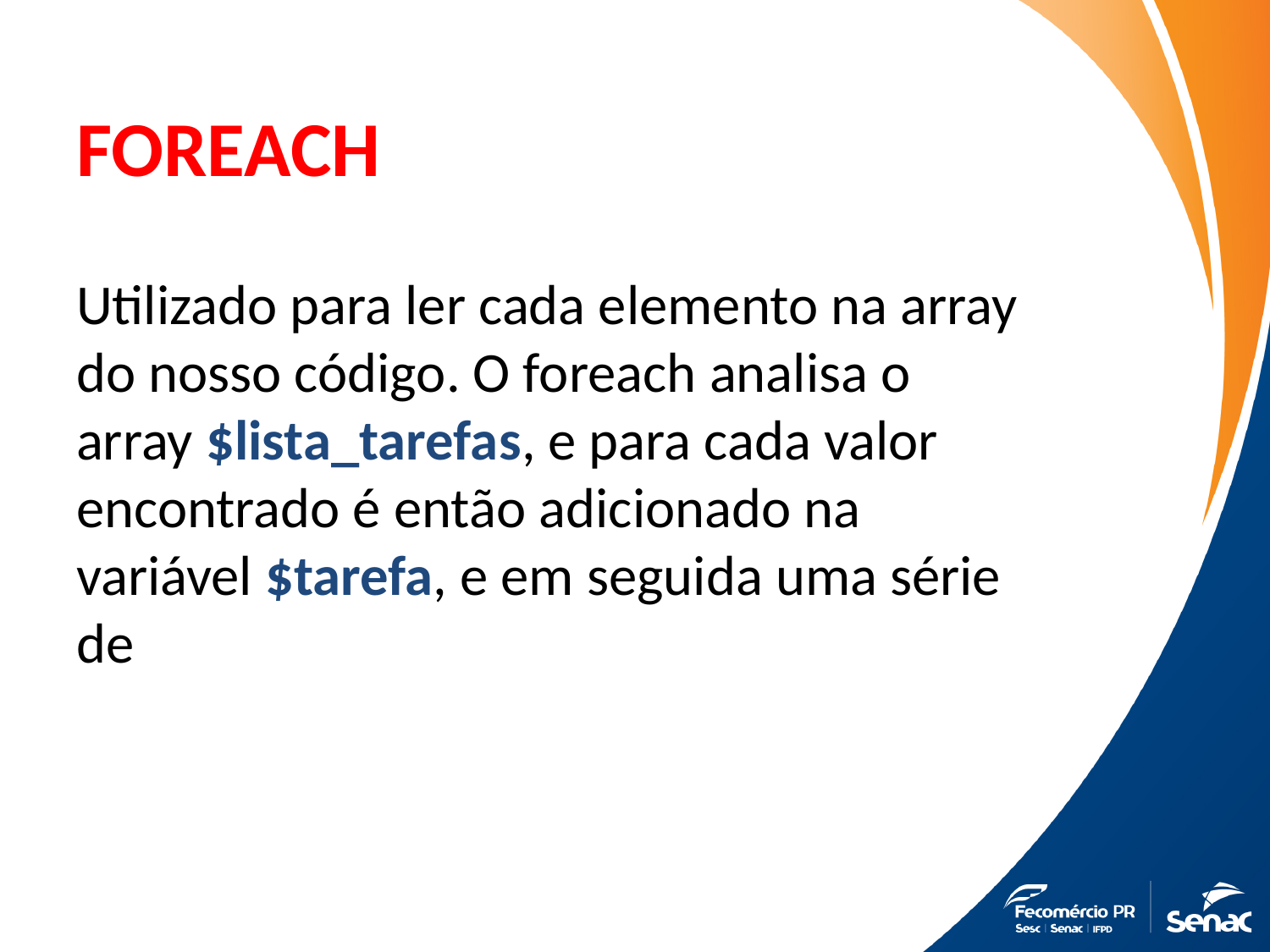

# FOREACH
Utilizado para ler cada elemento na array do nosso código. O foreach analisa o array $lista_tarefas, e para cada valor encontrado é então adicionado na variável $tarefa, e em seguida uma série de